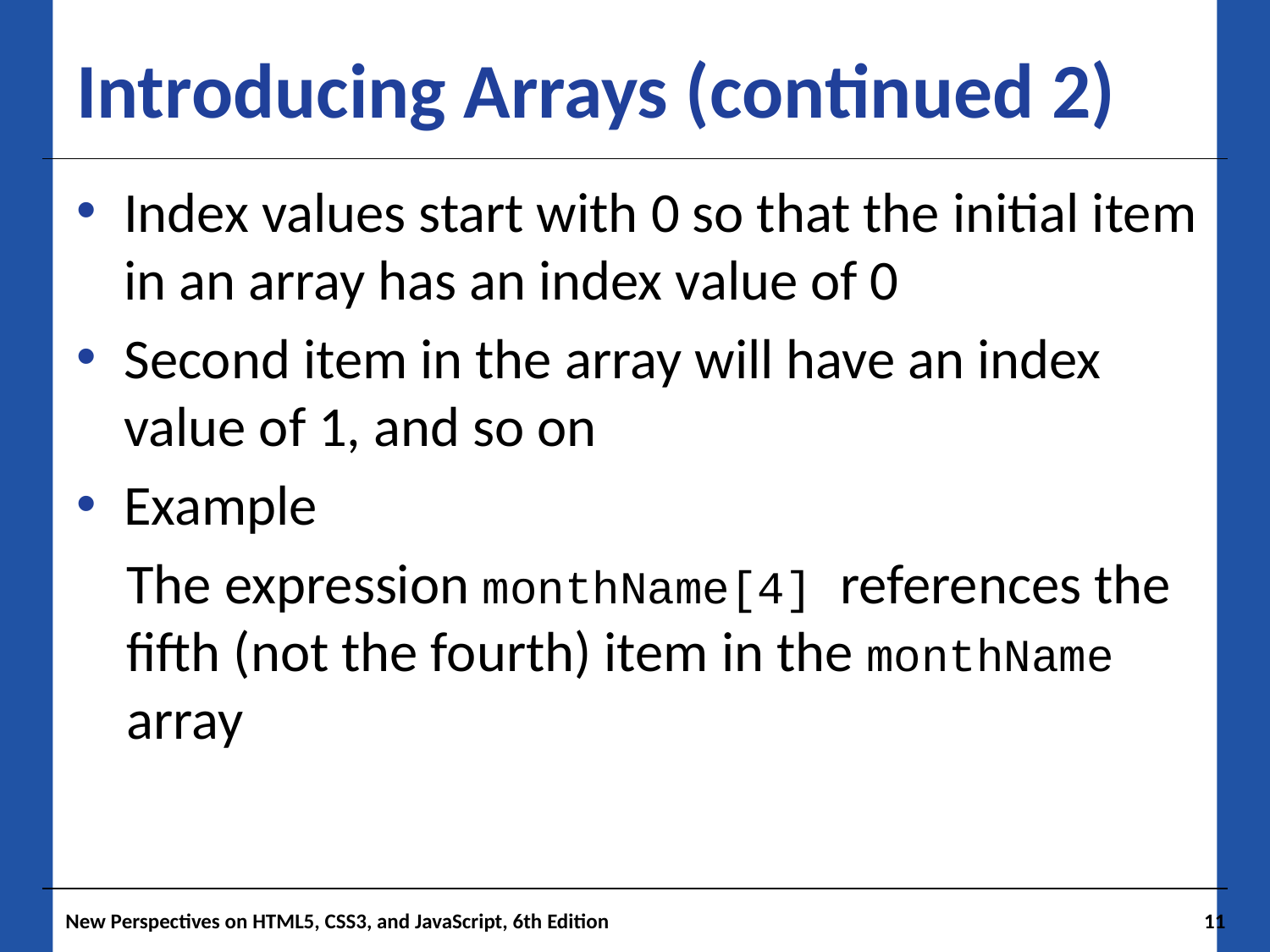

# Introducing Arrays (continued 2)
Index values start with 0 so that the initial item in an array has an index value of 0
Second item in the array will have an index value of 1, and so on
Example
The expression monthName[4] references the fifth (not the fourth) item in the monthName array
New Perspectives on HTML5, CSS3, and JavaScript, 6th Edition
11